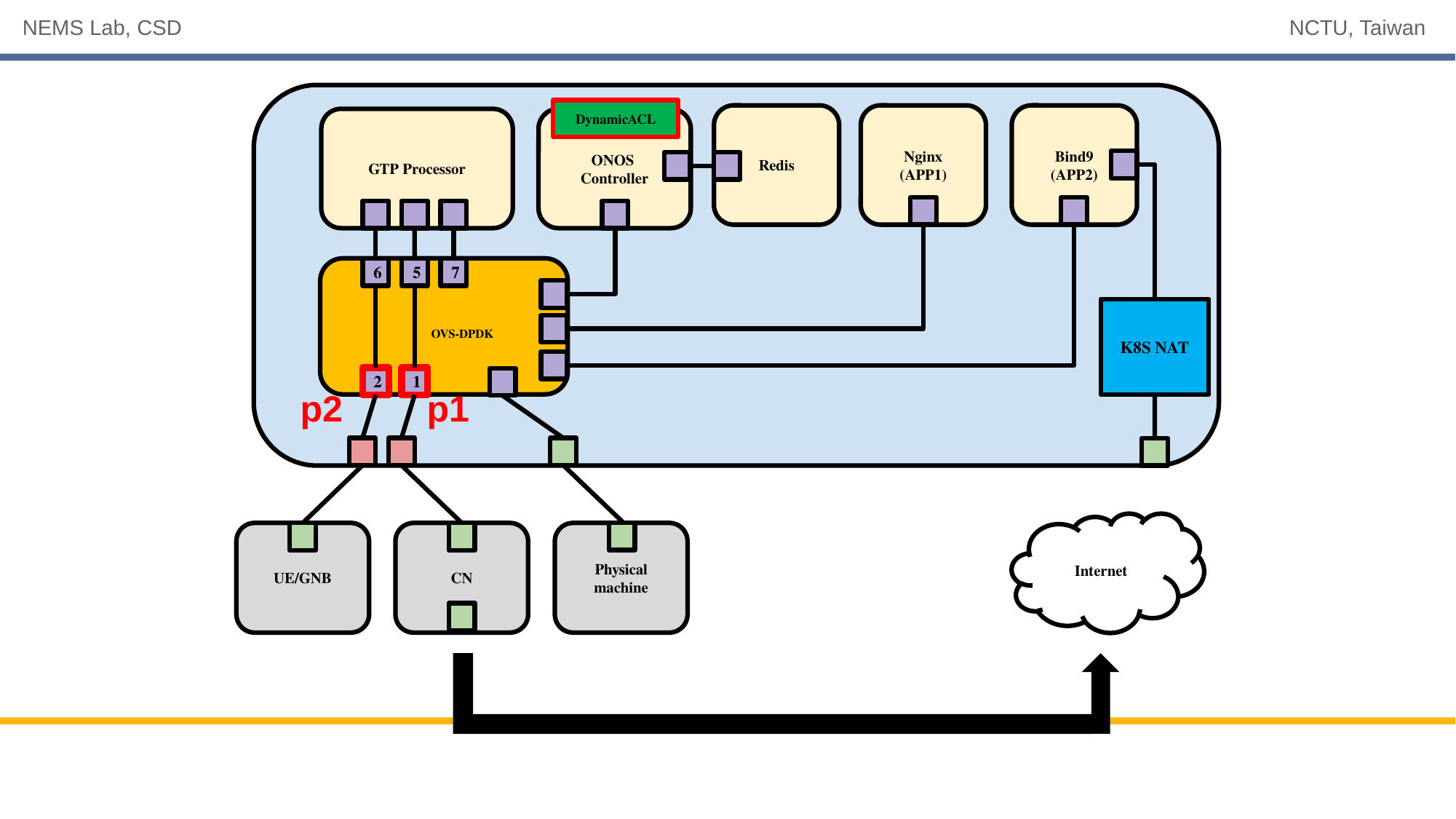

DynamicACL
Redis
Nginx
(APP1)

Bind9
(APP2)

GTP Processor

ONOS
Controller

6
5
7

            OVS-DPDK

K8S NAT

2
1

p2
p1

Internet

UE/GNB

CN

Physical
machine